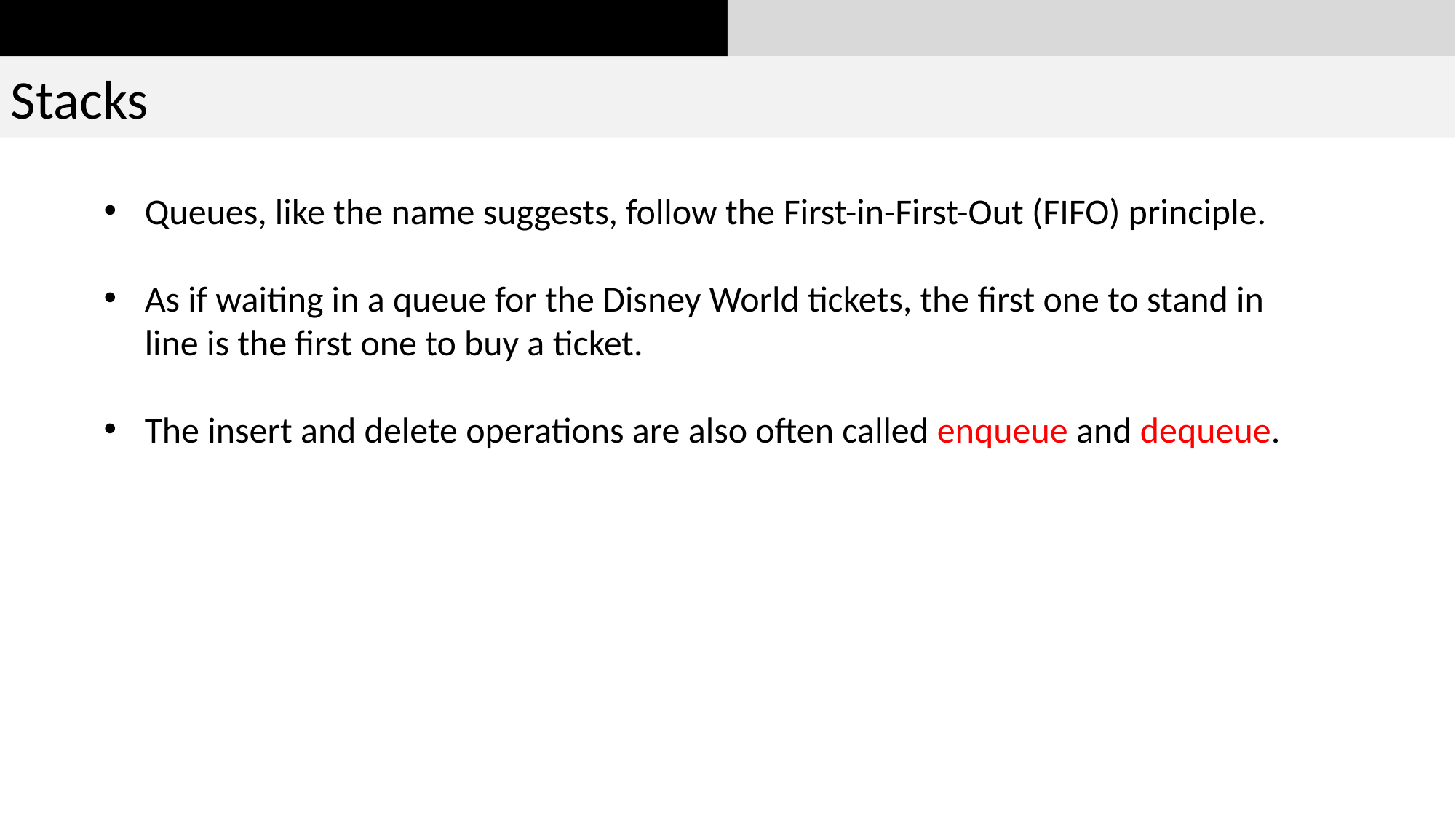

Stacks
Queues, like the name suggests, follow the First-in-First-Out (FIFO) principle.

As if waiting in a queue for the Disney World tickets, the first one to stand in line is the first one to buy a ticket.

The insert and delete operations are also often called enqueue and dequeue.